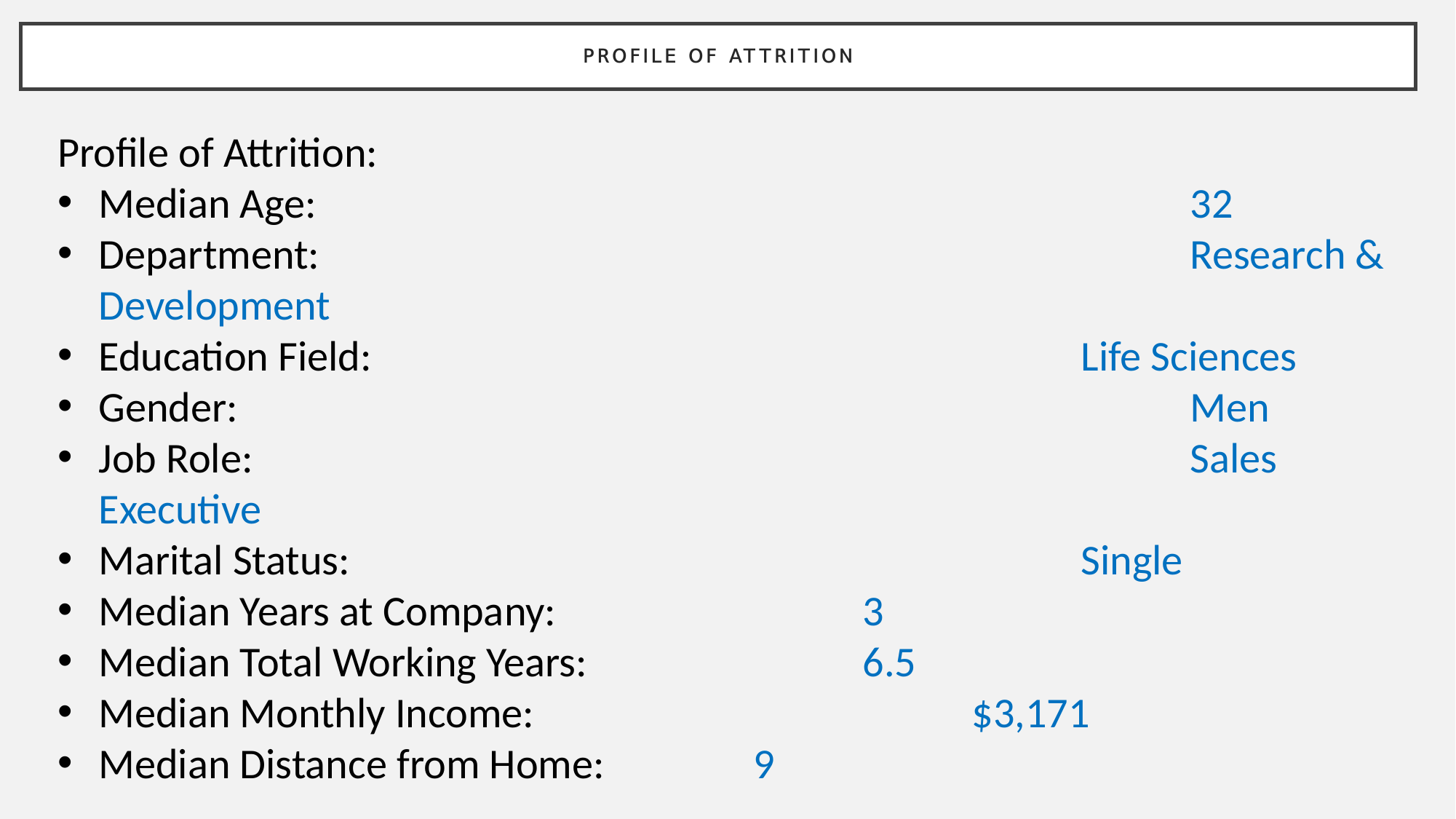

# Profile of Attrition
Profile of Attrition:
Median Age: 								32
Department:			 					Research & Development
Education Field:			 				Life Sciences
Gender:			 						Men
Job Role:									Sales Executive
Marital Status: 							Single
Median Years at Company: 			3
Median Total Working Years: 			6.5
Median Monthly Income: 				$3,171
Median Distance from Home: 		9